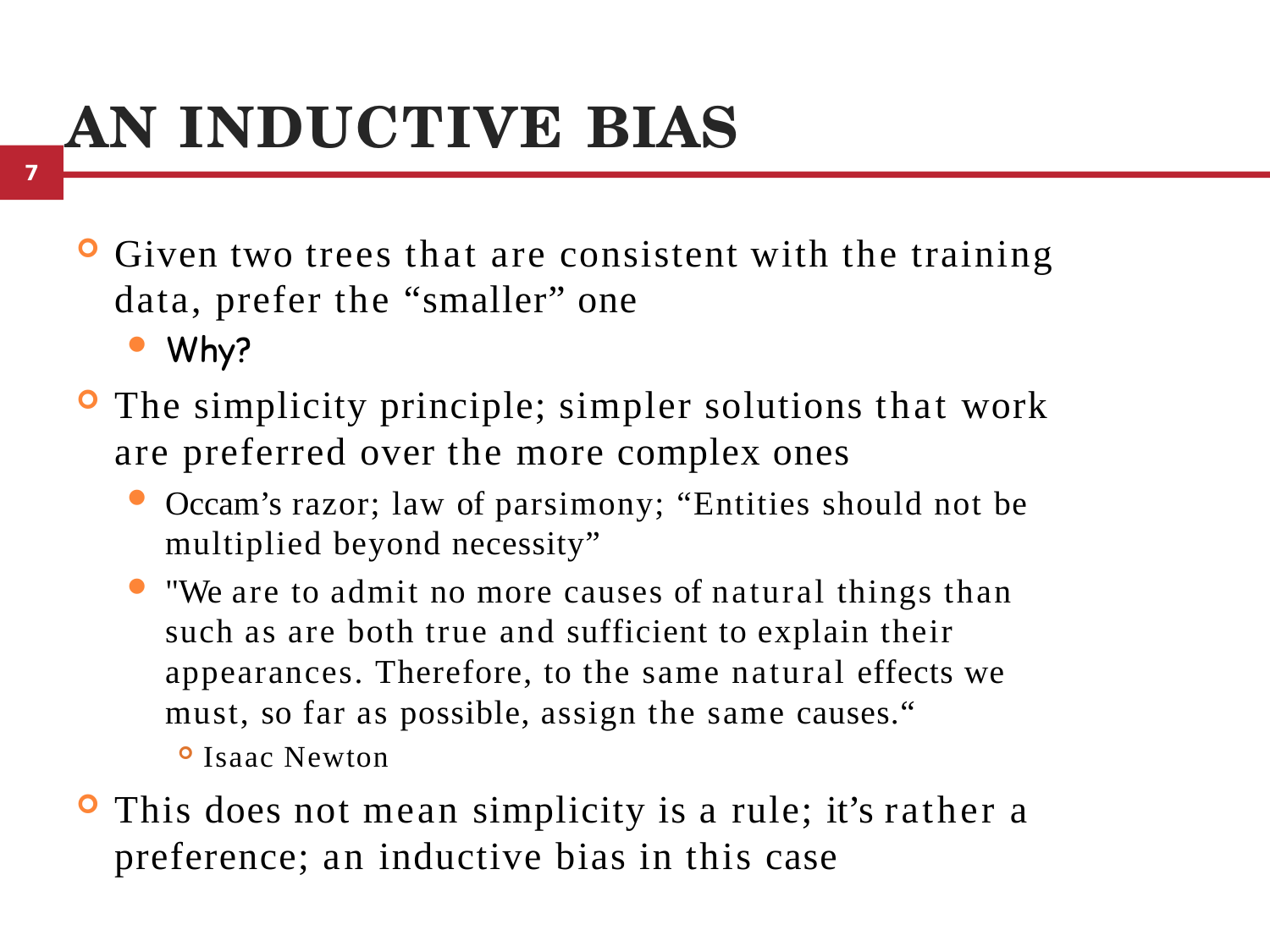

# An Inductive Bias
Given two trees that are consistent with the training
data, prefer the “smaller” one
Why?
The simplicity principle; simpler solutions that work
are preferred over the more complex ones
Occam’s razor; law of parsimony; “Entities should not be multiplied beyond necessity”
"We are to admit no more causes of natural things than such as are both true and sufficient to explain their appearances. Therefore, to the same natural effects we must, so far as possible, assign the same causes.“
Isaac Newton
This does not mean simplicity is a rule; it’s rather a
preference; an inductive bias in this case
16